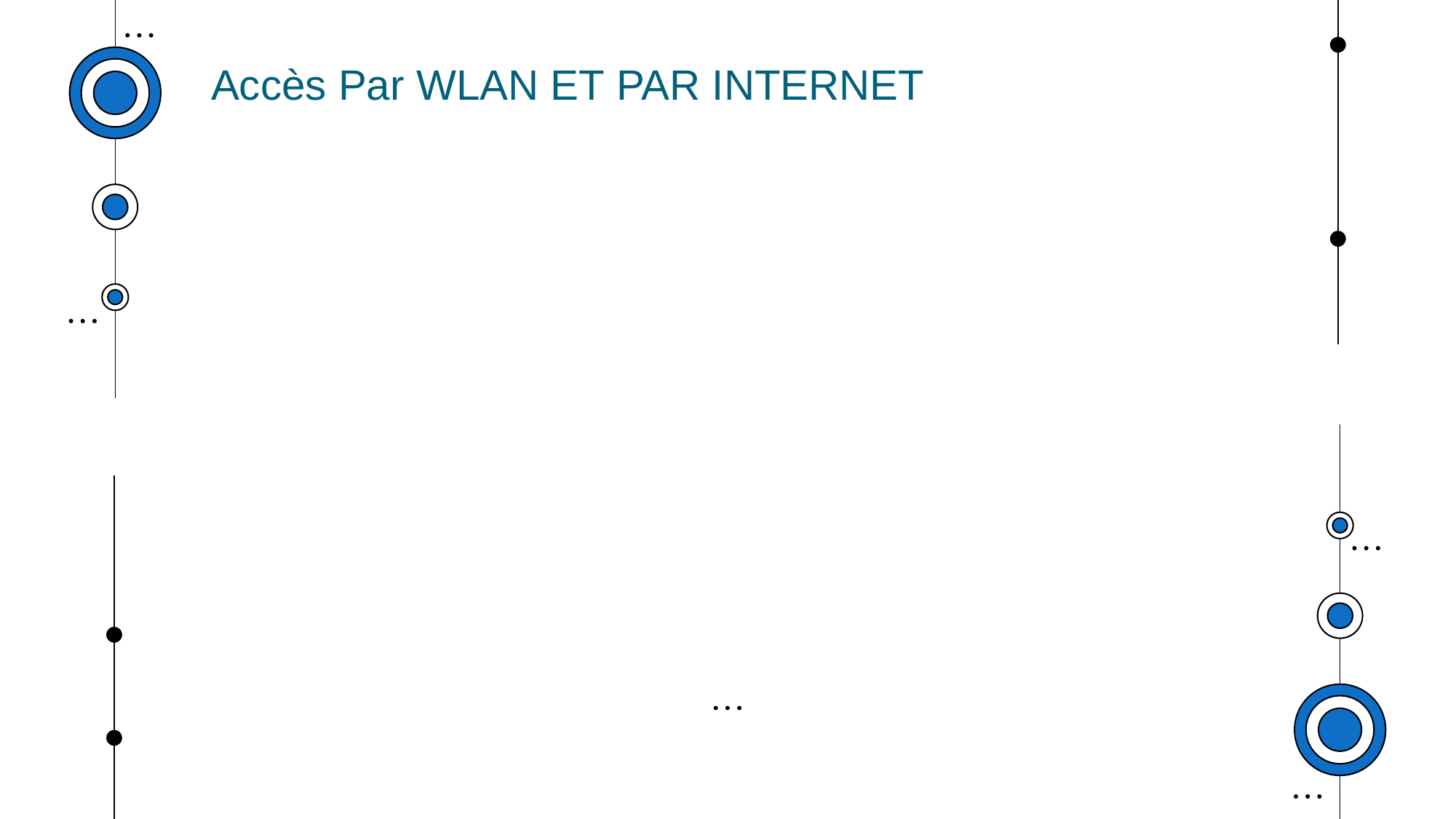

# Accès Par WLAN ET PAR INTERNET